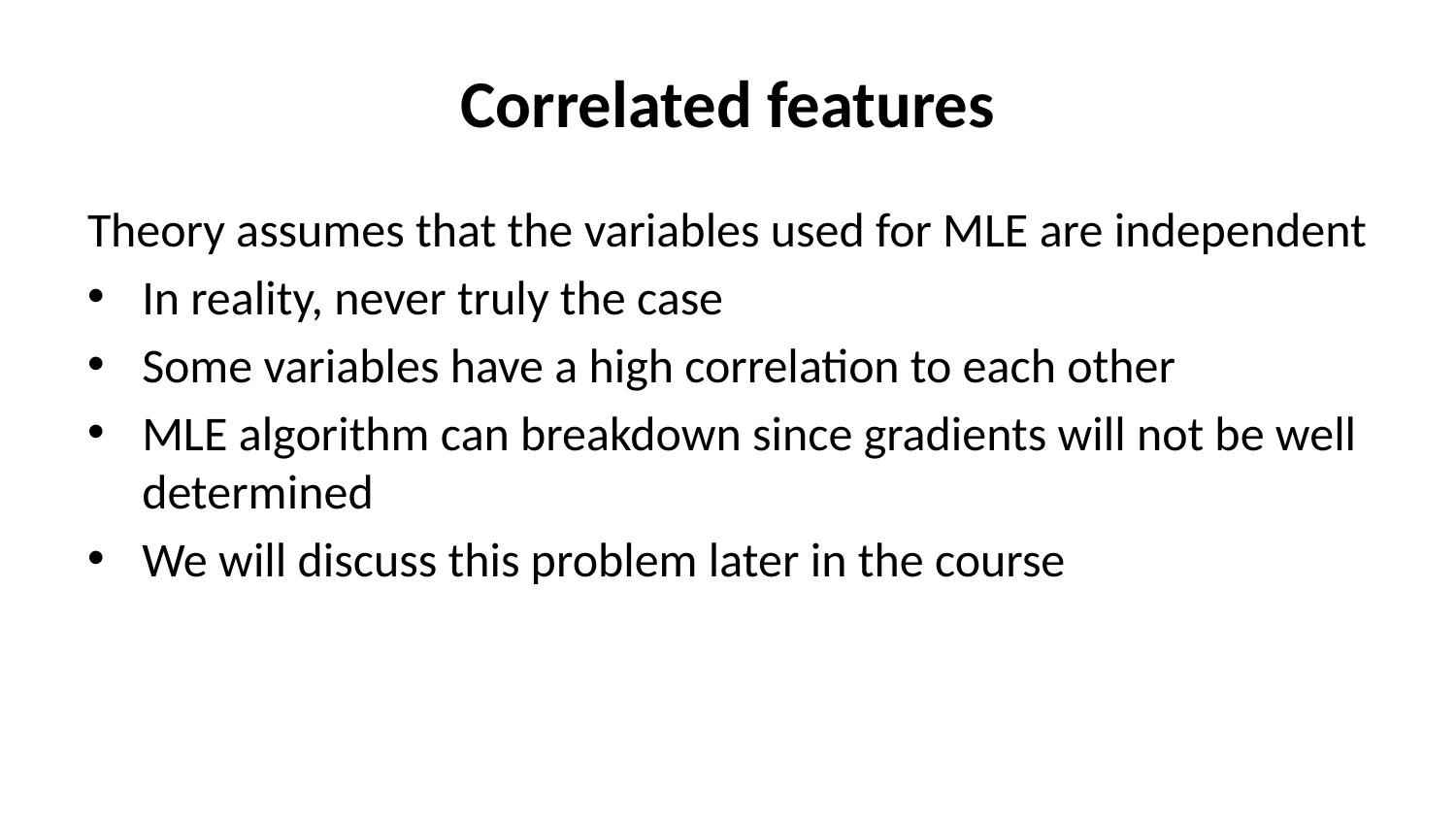

# Correlated features
Theory assumes that the variables used for MLE are independent
In reality, never truly the case
Some variables have a high correlation to each other
MLE algorithm can breakdown since gradients will not be well determined
We will discuss this problem later in the course